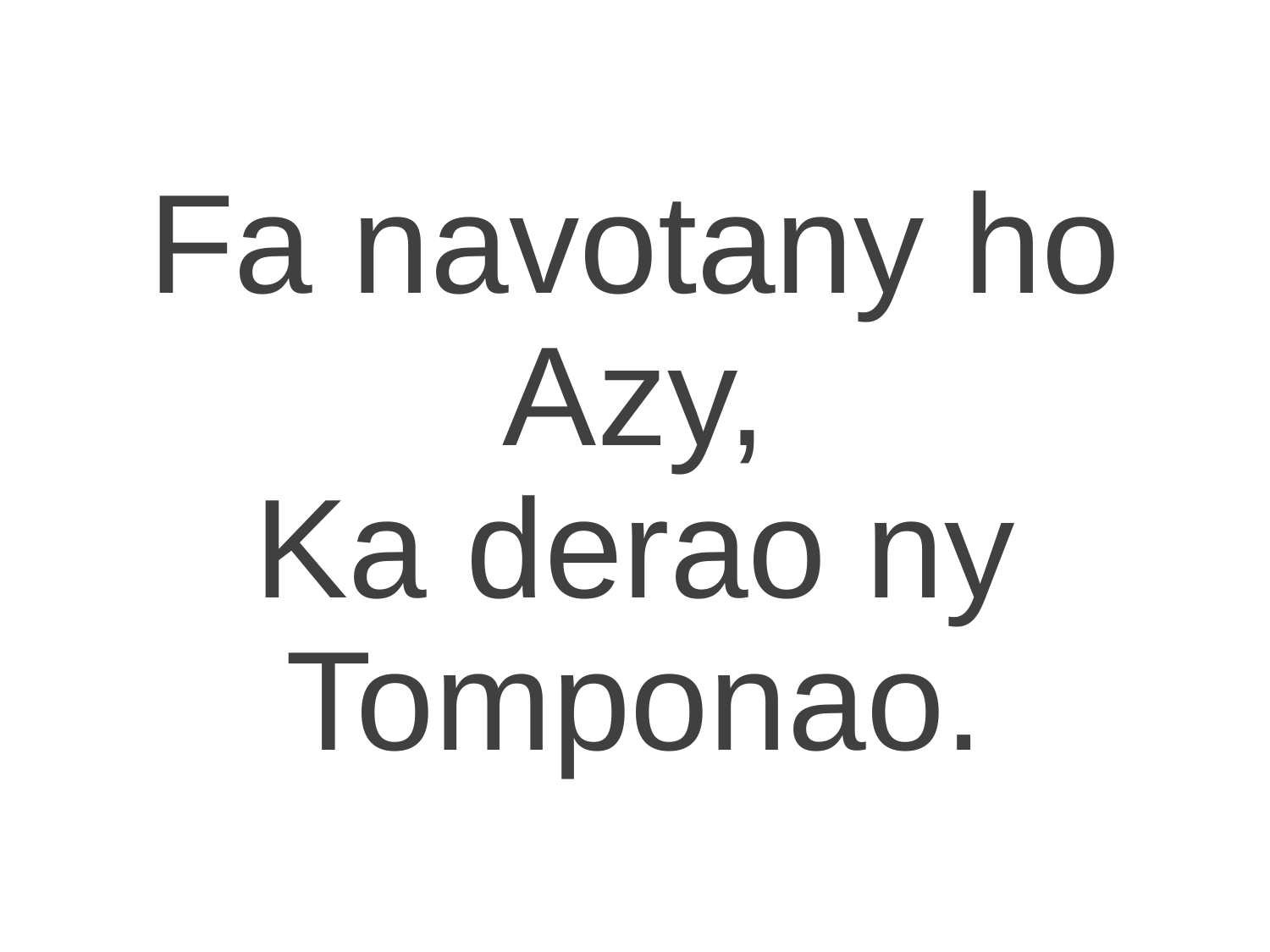

Fa navotany ho Azy,
Ka derao ny Tomponao.